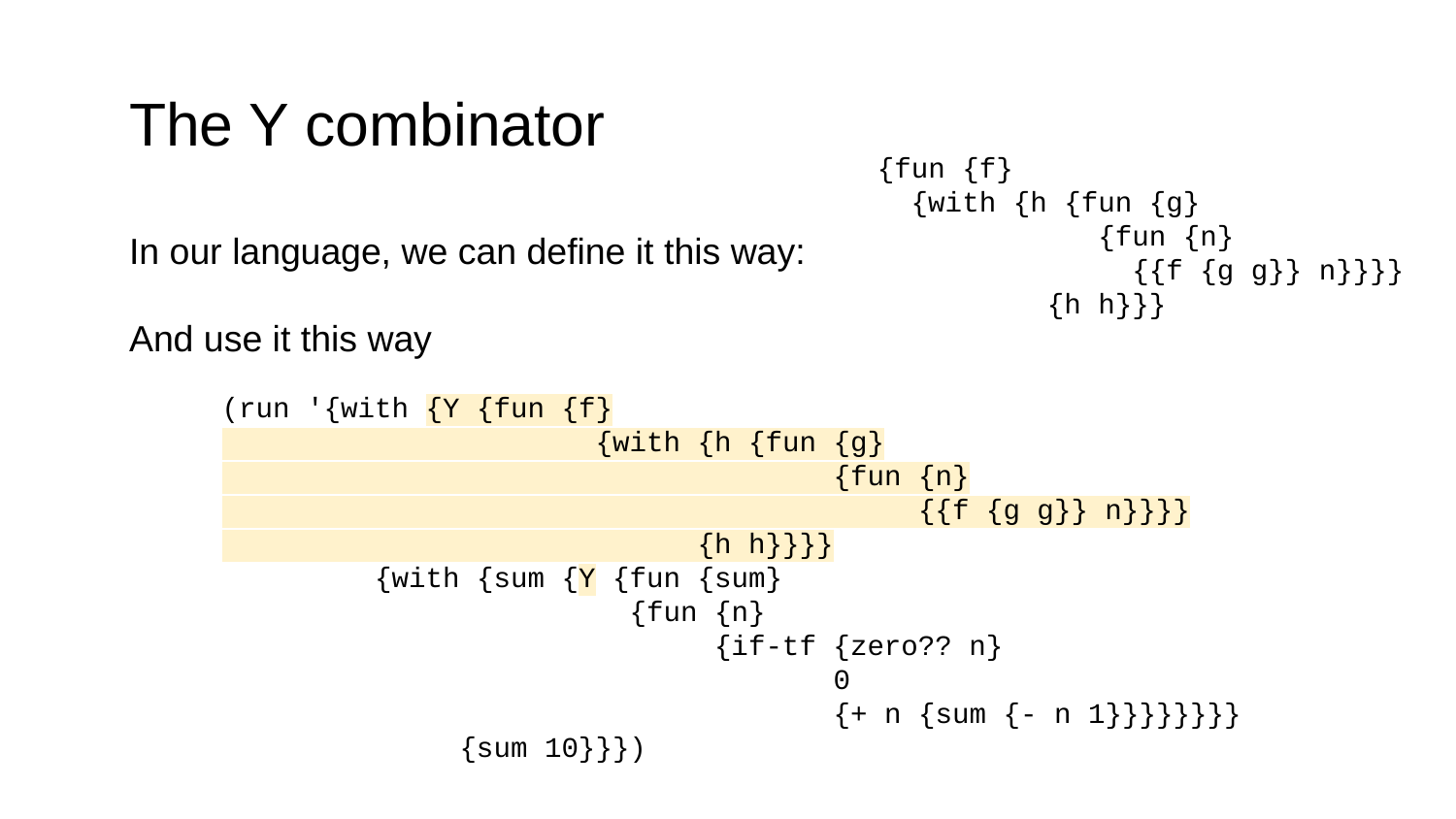

The Y combinator
{fun {f}
  {with {h {fun {g}
             {fun {n}
               {{f {g g}} n}}}}
          {h h}}}

In our language, we can define it this way:

And use it this way
(run '{with {Y {fun {f}
                      {with {h {fun {g}
                                    {fun {n}
                                         {{f {g g}} n}}}}
                            {h h}}}}
         {with {sum {Y {fun {sum}
                        {fun {n}
                             {if-tf {zero?? n}
                                    0
                                    {+ n {sum {- n 1}}}}}}}}
              {sum 10}}})